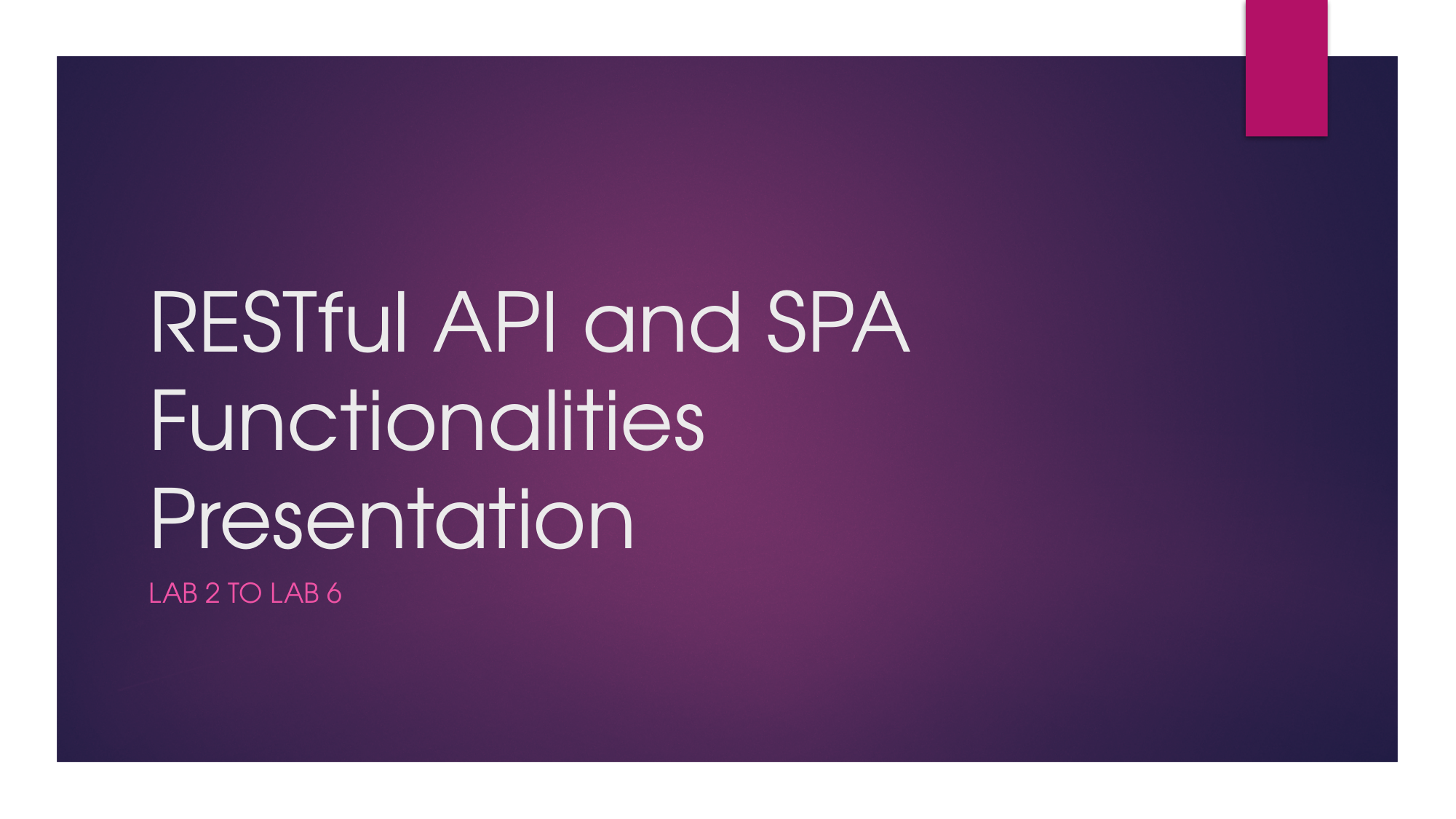

# RESTful API and SPA Functionalities Presentation
Lab 2 to Lab 6